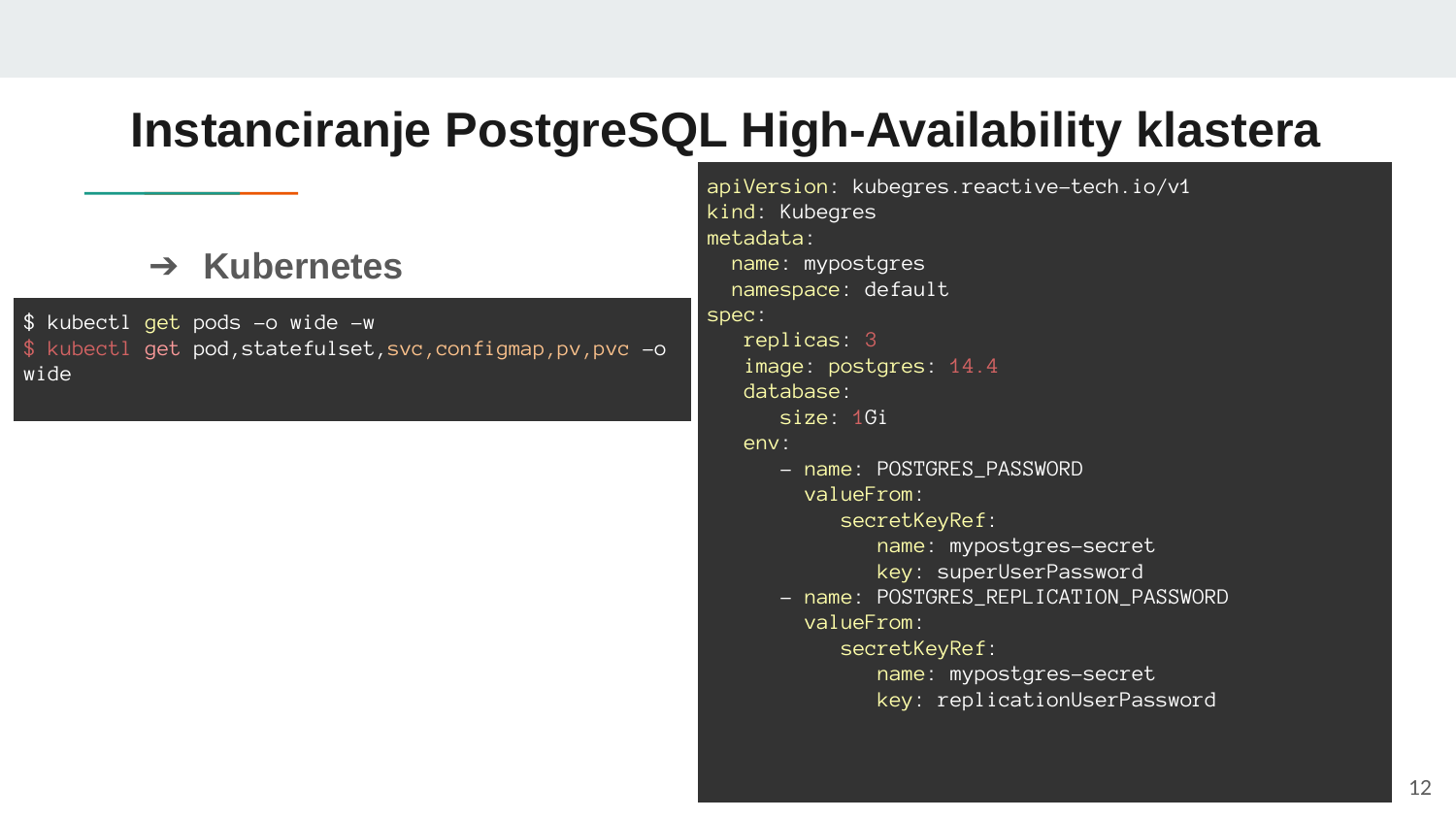

# Instanciranje PostgreSQL High-Availability klastera
| apiVersion: kubegres.reactive-tech.io/v1 kind: Kubegres metadata: name: mypostgres namespace: default spec: replicas: 3 image: postgres: 14.4 database: size: 1Gi env: - name: POSTGRES\_PASSWORD valueFrom: secretKeyRef: name: mypostgres-secret key: superUserPassword - name: POSTGRES\_REPLICATION\_PASSWORD valueFrom: secretKeyRef: name: mypostgres-secret key: replicationUserPassword |
| --- |
Kubernetes
| $ kubectl get pods -o wide -w $ kubectl get pod,statefulset,svc,configmap,pv,pvc -o wide |
| --- |
12